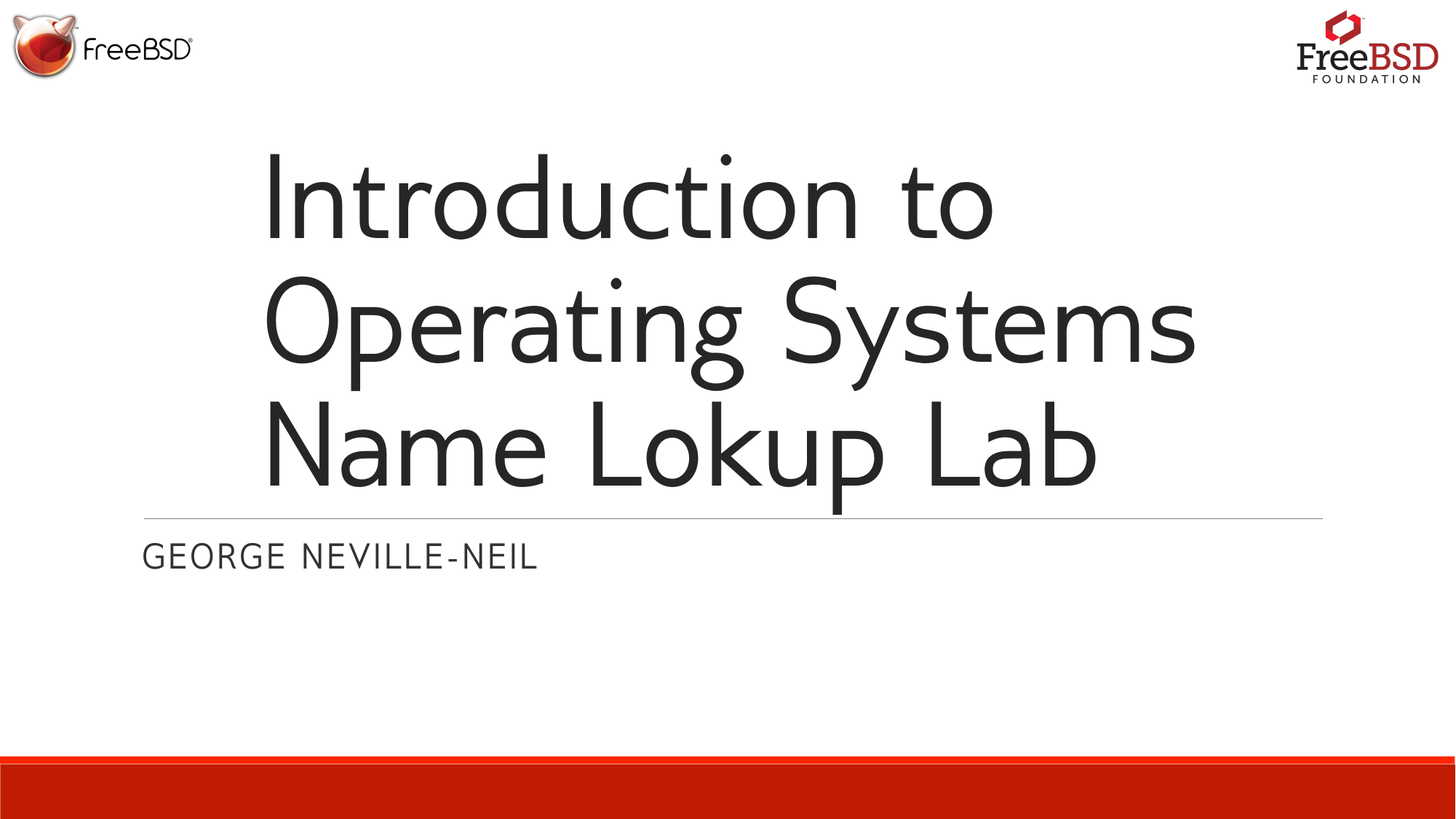

# Introduction to Operating Systems Name Lokup Lab
George Neville-Neil